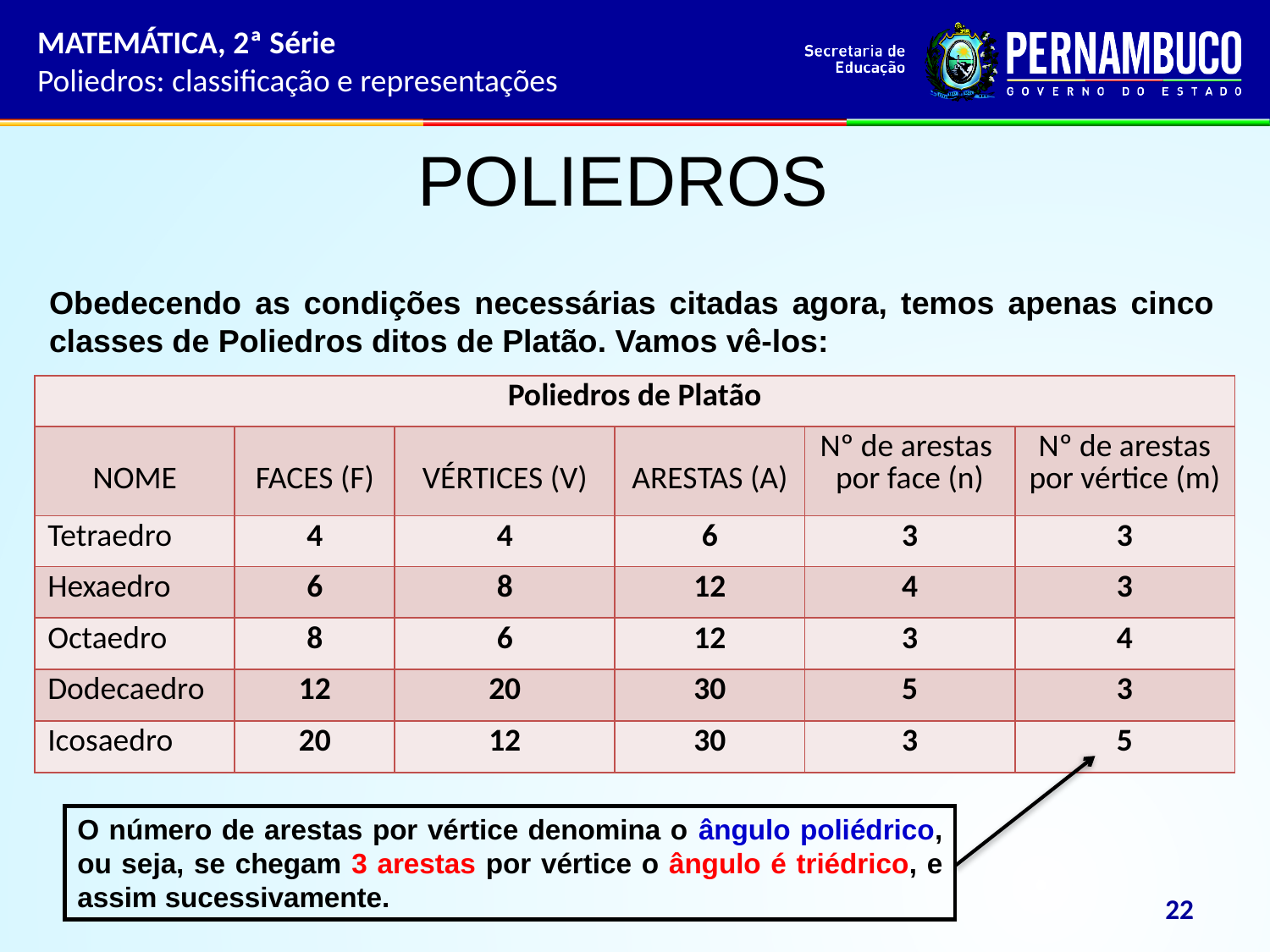

MATEMÁTICA, 2ª Série
Poliedros: classificação e representações
POLIEDROS
Obedecendo as condições necessárias citadas agora, temos apenas cinco classes de Poliedros ditos de Platão. Vamos vê-los:
| Poliedros de Platão |  |  |  |  |  |
| --- | --- | --- | --- | --- | --- |
| NOME | FACES (F) | VÉRTICES (V) | ARESTAS (A) | Nº de arestas por face (n) | Nº de arestas por vértice (m) |
| Tetraedro | 4 | 4 | 6 | 3 | 3 |
| Hexaedro | 6 | 8 | 12 | 4 | 3 |
| Octaedro | 8 | 6 | 12 | 3 | 4 |
| Dodecaedro | 12 | 20 | 30 | 5 | 3 |
| Icosaedro | 20 | 12 | 30 | 3 | 5 |

O número de arestas por vértice denomina o ângulo poliédrico, ou seja, se chegam 3 arestas por vértice o ângulo é triédrico, e assim sucessivamente.
22